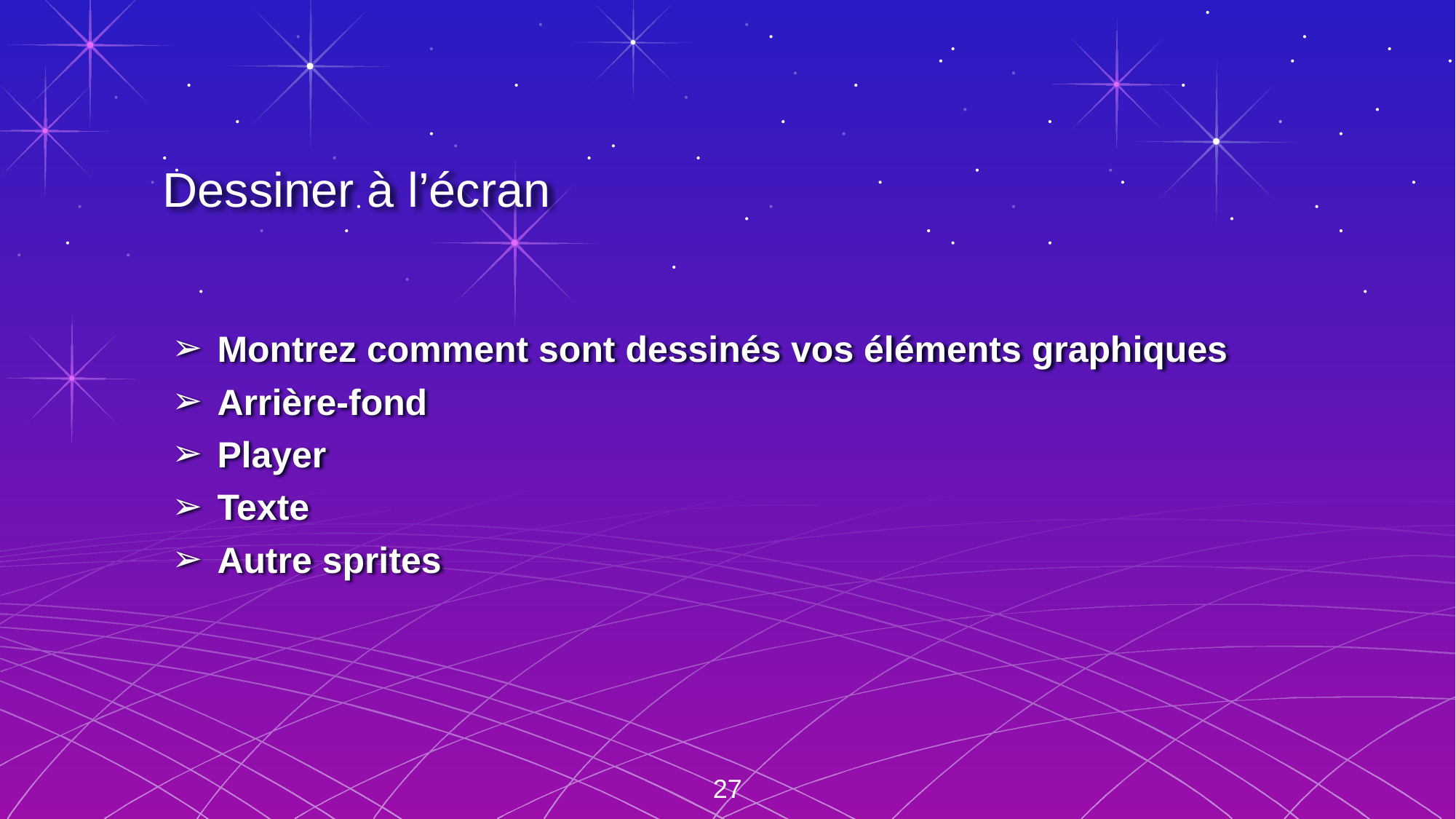

18/06/2021
nom des élèves - nom du jeu
# Dessiner à l’écran
Montrez comment sont dessinés vos éléments graphiques
Arrière-fond
Player
Texte
Autre sprites
27